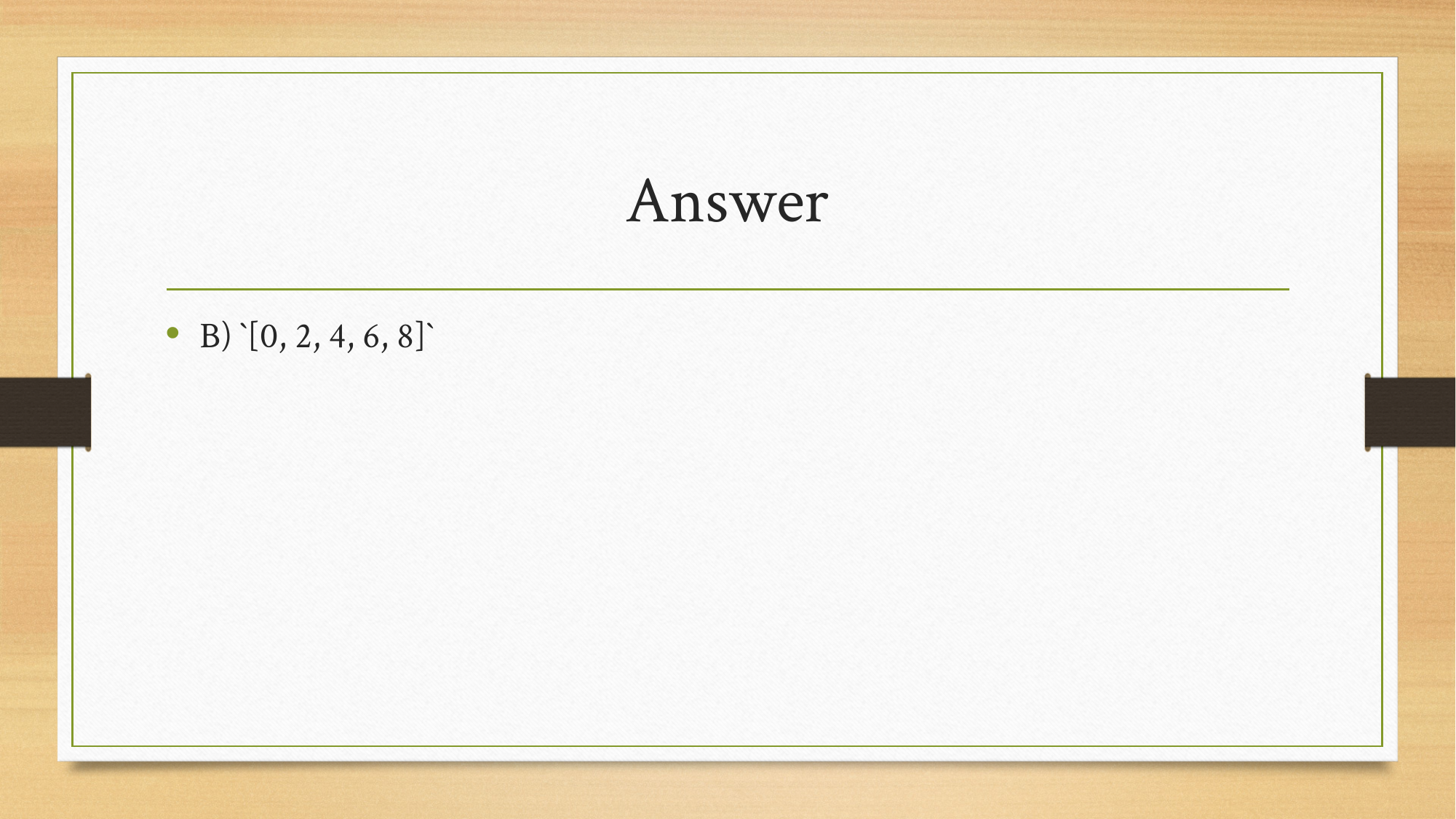

# Answer
B) `[0, 2, 4, 6, 8]`